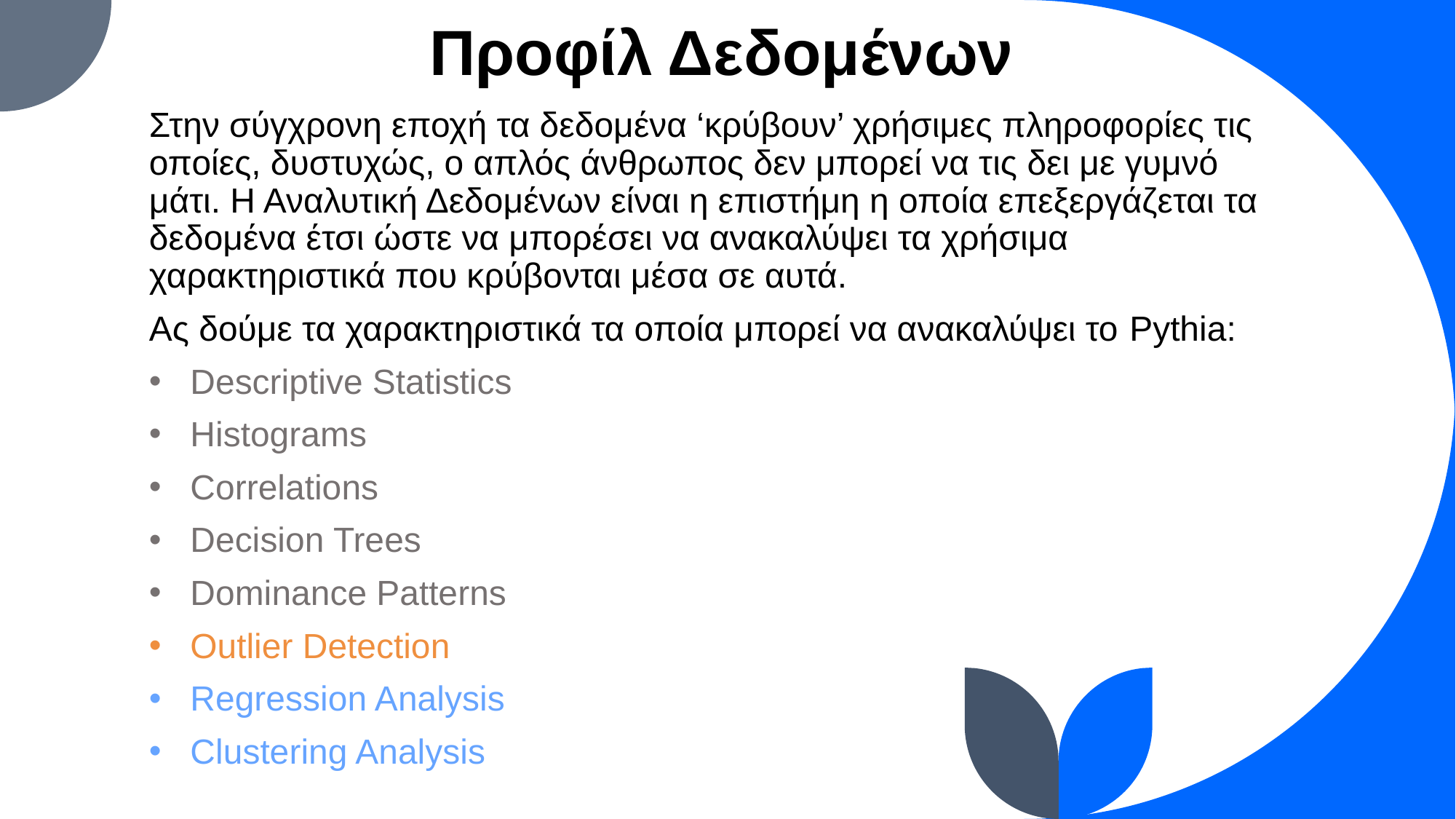

# Προφίλ Δεδομένων
Στην σύγχρονη εποχή τα δεδομένα ‘κρύβουν’ χρήσιμες πληροφορίες τις οποίες, δυστυχώς, ο απλός άνθρωπος δεν μπορεί να τις δει με γυμνό μάτι. Η Αναλυτική Δεδομένων είναι η επιστήμη η οποία επεξεργάζεται τα δεδομένα έτσι ώστε να μπορέσει να ανακαλύψει τα χρήσιμα χαρακτηριστικά που κρύβονται μέσα σε αυτά.
Ας δούμε τα χαρακτηριστικά τα οποία μπορεί να ανακαλύψει το Pythia:
Descriptive Statistics
Histograms
Correlations
Decision Trees
Dominance Patterns
Outlier Detection
Regression Analysis
Clustering Analysis